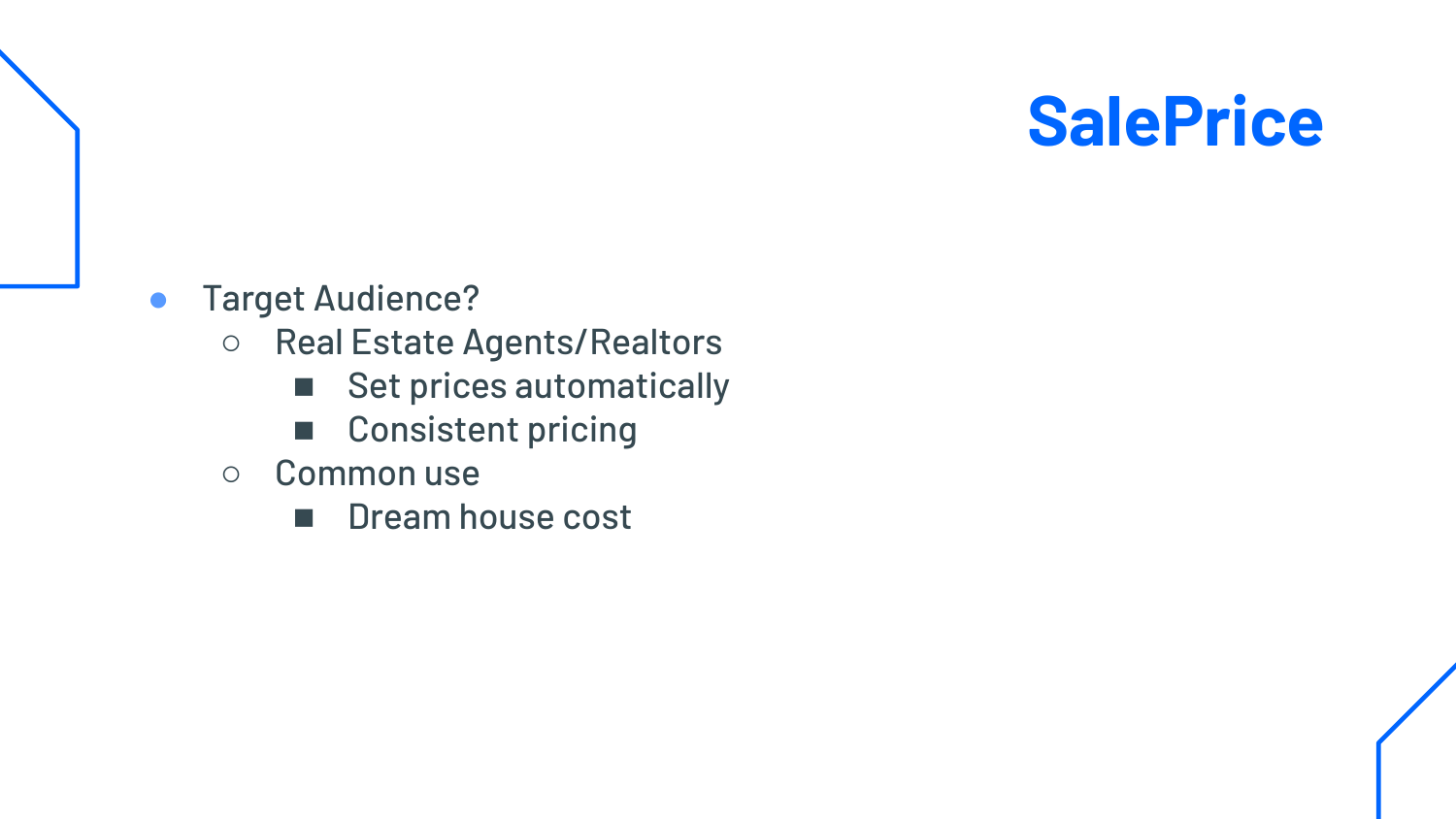

# SalePrice

Target Audience?
Real Estate Agents/Realtors
Set prices automatically
Consistent pricing
Common use
Dream house cost